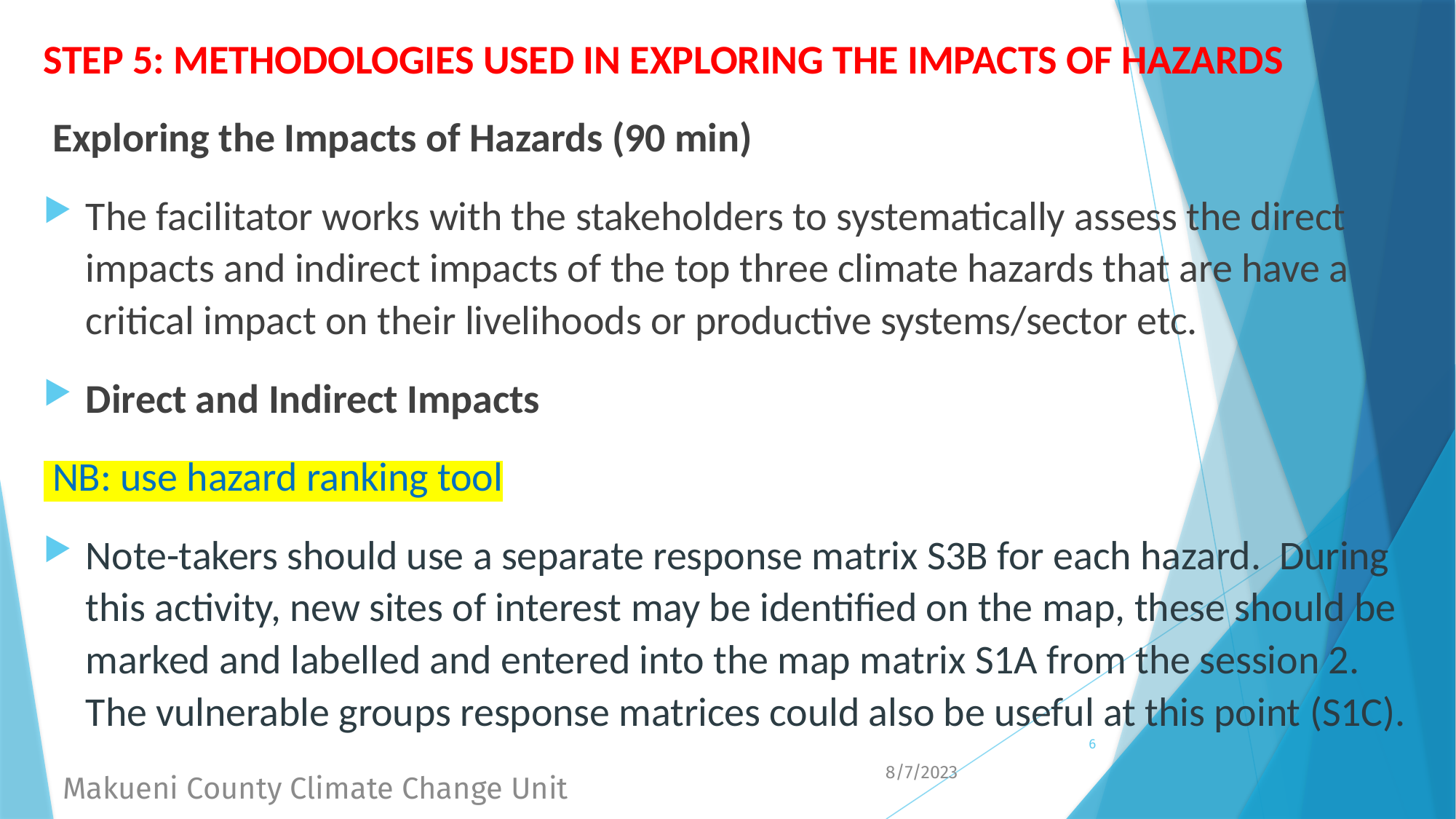

STEP 5: METHODOLOGIES USED IN EXPLORING THE IMPACTS OF HAZARDS
 Exploring the Impacts of Hazards (90 min)
The facilitator works with the stakeholders to systematically assess the direct impacts and indirect impacts of the top three climate hazards that are have a critical impact on their livelihoods or productive systems/sector etc.
Direct and Indirect Impacts
 NB: use hazard ranking tool
Note-takers should use a separate response matrix S3B for each hazard.  During this activity, new sites of interest may be identified on the map, these should be marked and labelled and entered into the map matrix S1A from the session 2. The vulnerable groups response matrices could also be useful at this point (S1C).

6
8/7/2023
Makueni County Climate Change Unit